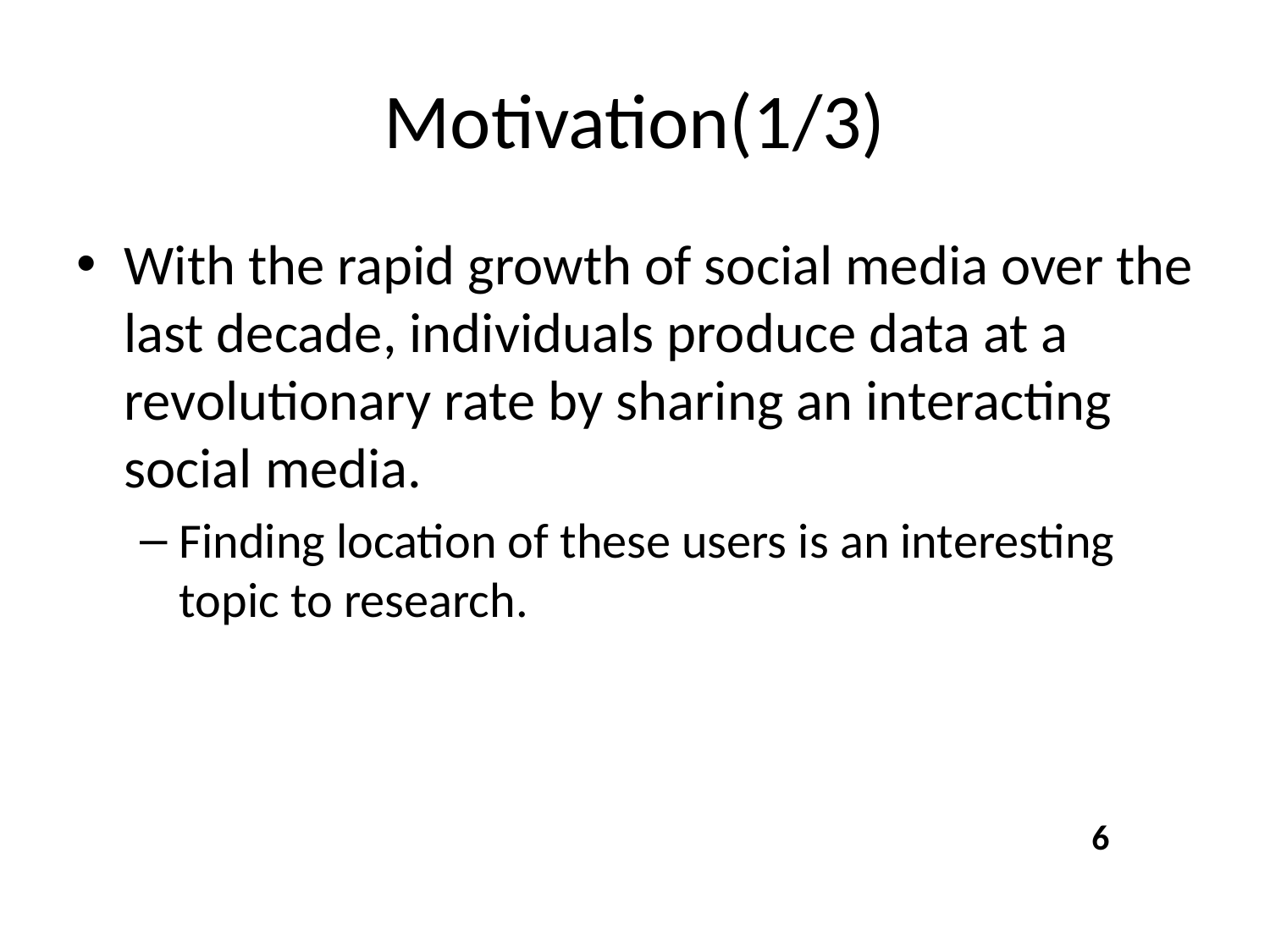

# Motivation(1/3)
With the rapid growth of social media over the last decade, individuals produce data at a revolutionary rate by sharing an interacting social media.
Finding location of these users is an interesting topic to research.
6